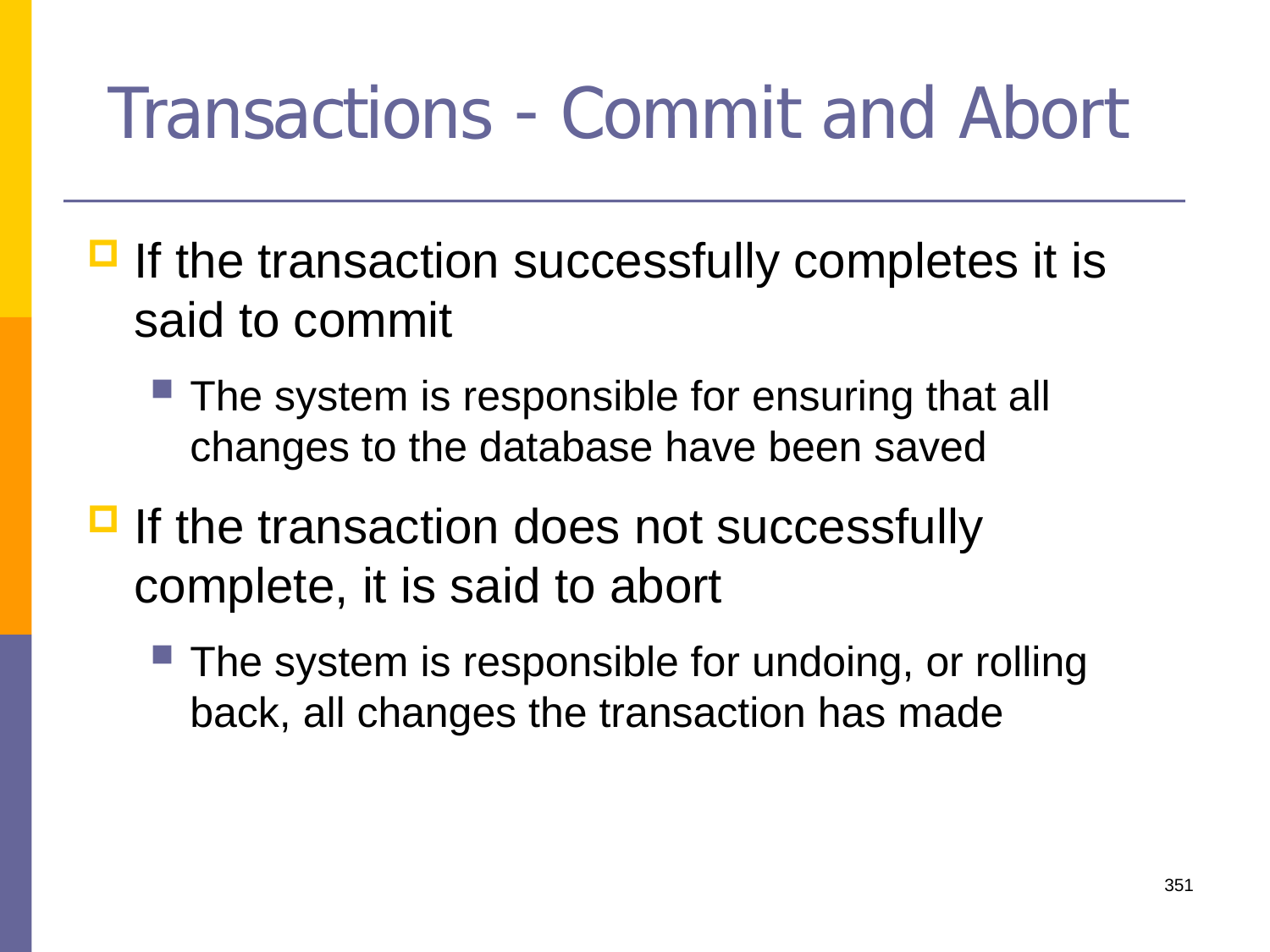

# Transactions - Commit and Abort
If the transaction successfully completes it is said to commit
The system is responsible for ensuring that all changes to the database have been saved
If the transaction does not successfully complete, it is said to abort
The system is responsible for undoing, or rolling back, all changes the transaction has made
351